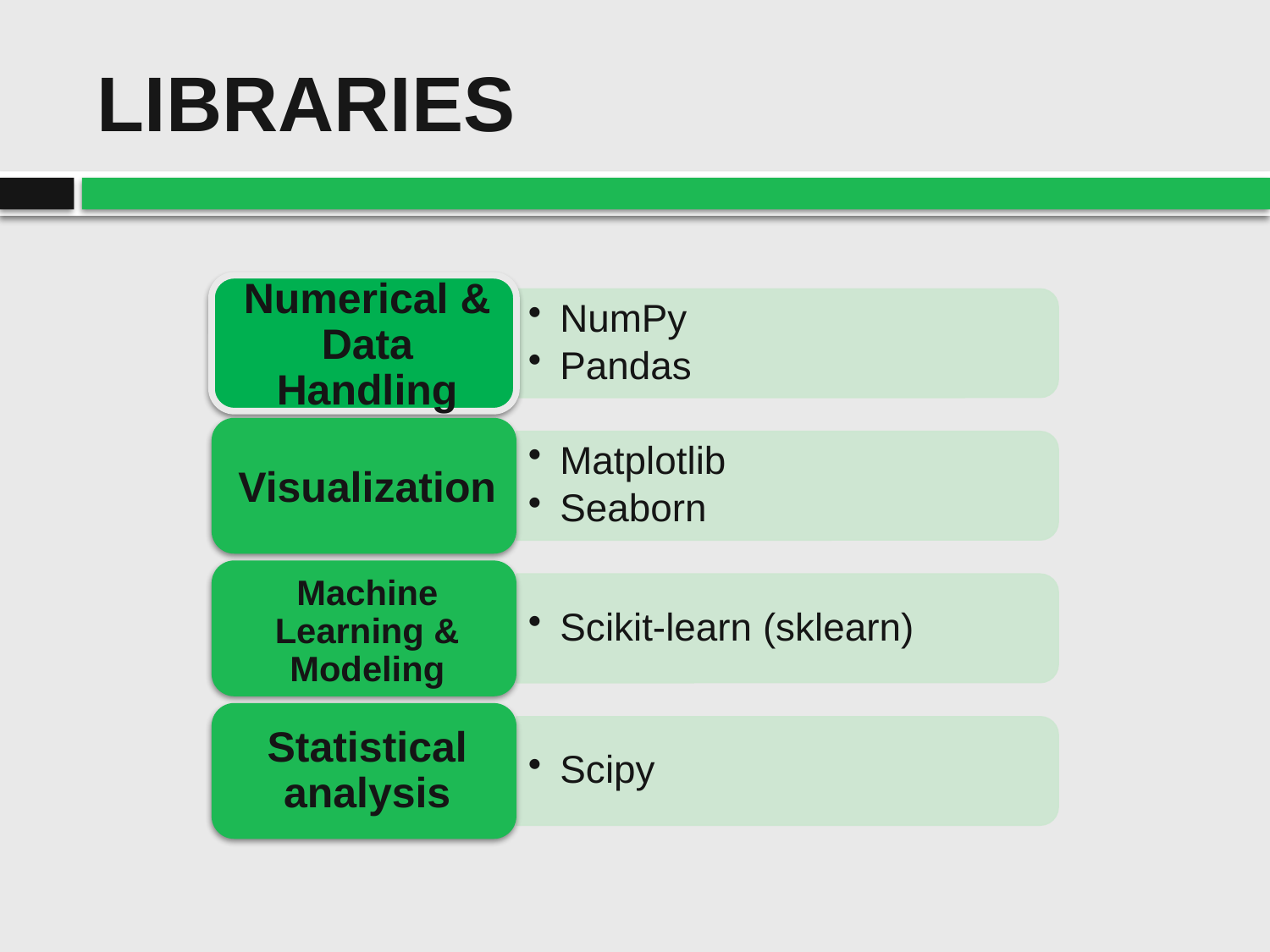

# LIBRARIES
NumPy
Pandas

Numerical & Data Handling

Matplotlib
Seaborn

Visualization

Scikit-learn (sklearn)

Machine Learning & Modeling

Scipy
Statistical analysis